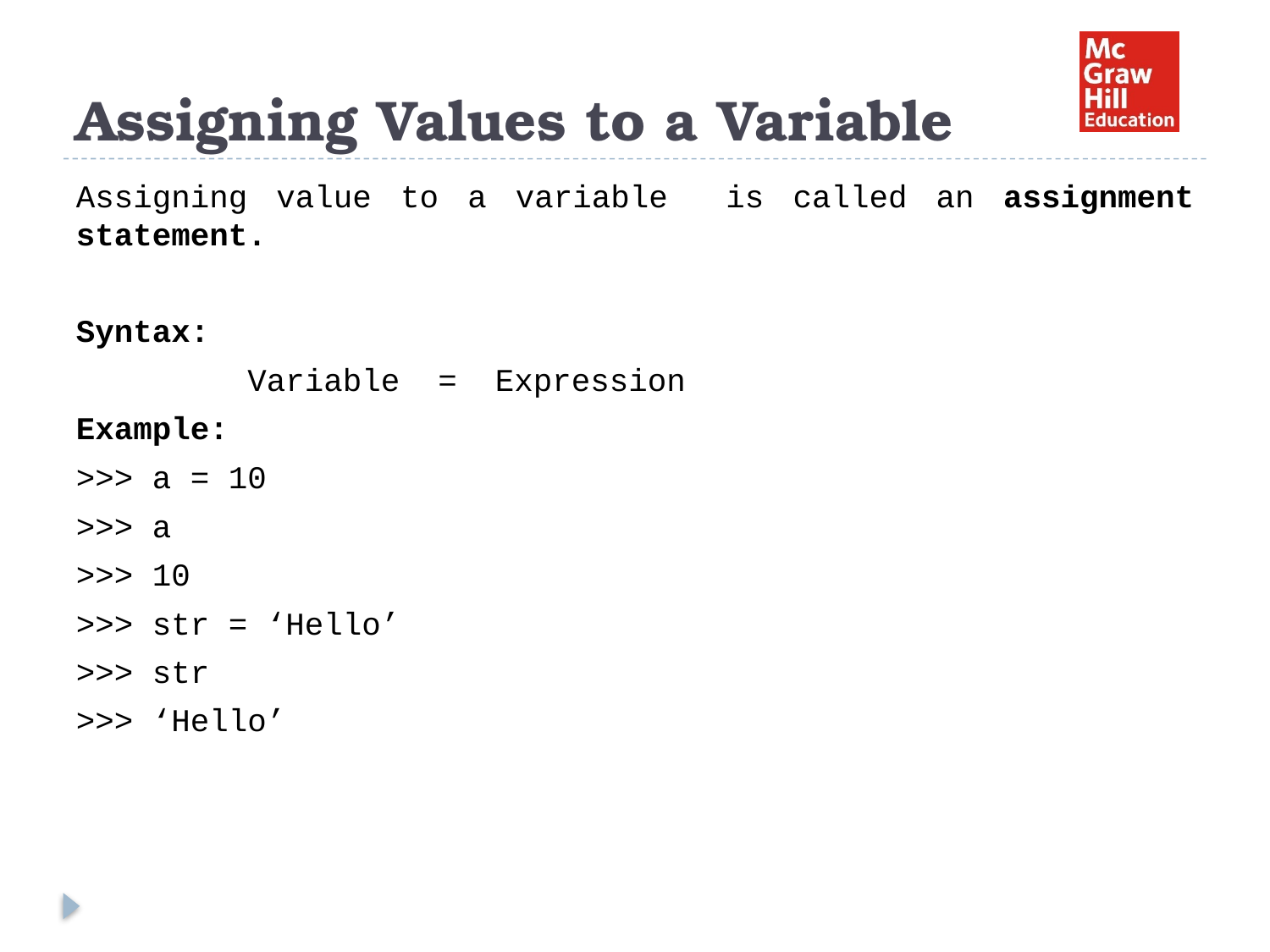

# Assigning Values to a Variable
Assigning value to a variable  is called an assignment statement.

Syntax:
         Variable  =  Expression
Example:
>>> a = 10
>>> a
>>> 10
>>> str = ‘Hello’
>>> str
>>> ‘Hello’